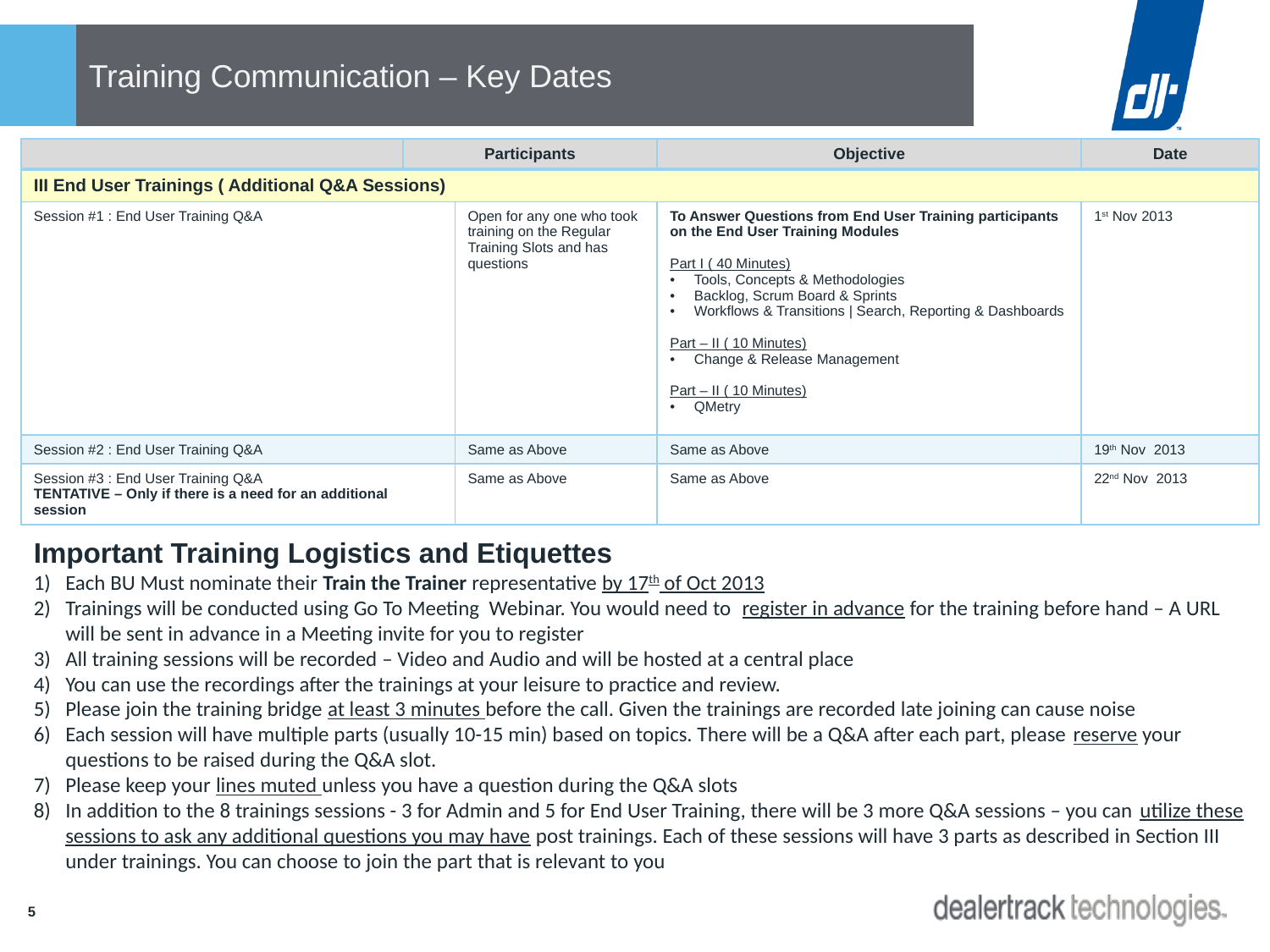

# Training Communication – Key Dates
|  | Participants |  | Objective | Date |
| --- | --- | --- | --- | --- |
| III End User Trainings ( Additional Q&A Sessions) |  |  |  |  |
| Session #1 : End User Training Q&A |  | Open for any one who took training on the Regular Training Slots and has questions | To Answer Questions from End User Training participants on the End User Training Modules Part I ( 40 Minutes) Tools, Concepts & Methodologies Backlog, Scrum Board & Sprints Workflows & Transitions | Search, Reporting & Dashboards Part – II ( 10 Minutes) Change & Release Management Part – II ( 10 Minutes) QMetry | 1st Nov 2013 |
| Session #2 : End User Training Q&A |  | Same as Above | Same as Above | 19th Nov 2013 |
| Session #3 : End User Training Q&A TENTATIVE – Only if there is a need for an additional session |  | Same as Above | Same as Above | 22nd Nov 2013 |
Important Training Logistics and Etiquettes
Each BU Must nominate their Train the Trainer representative by 17th of Oct 2013
Trainings will be conducted using Go To Meeting  Webinar. You would need to  register in advance for the training before hand – A URL will be sent in advance in a Meeting invite for you to register
All training sessions will be recorded – Video and Audio and will be hosted at a central place
You can use the recordings after the trainings at your leisure to practice and review.
Please join the training bridge at least 3 minutes before the call. Given the trainings are recorded late joining can cause noise
Each session will have multiple parts (usually 10-15 min) based on topics. There will be a Q&A after each part, please reserve your questions to be raised during the Q&A slot.
Please keep your lines muted unless you have a question during the Q&A slots
In addition to the 8 trainings sessions - 3 for Admin and 5 for End User Training, there will be 3 more Q&A sessions – you can utilize these sessions to ask any additional questions you may have post trainings. Each of these sessions will have 3 parts as described in Section III under trainings. You can choose to join the part that is relevant to you

5